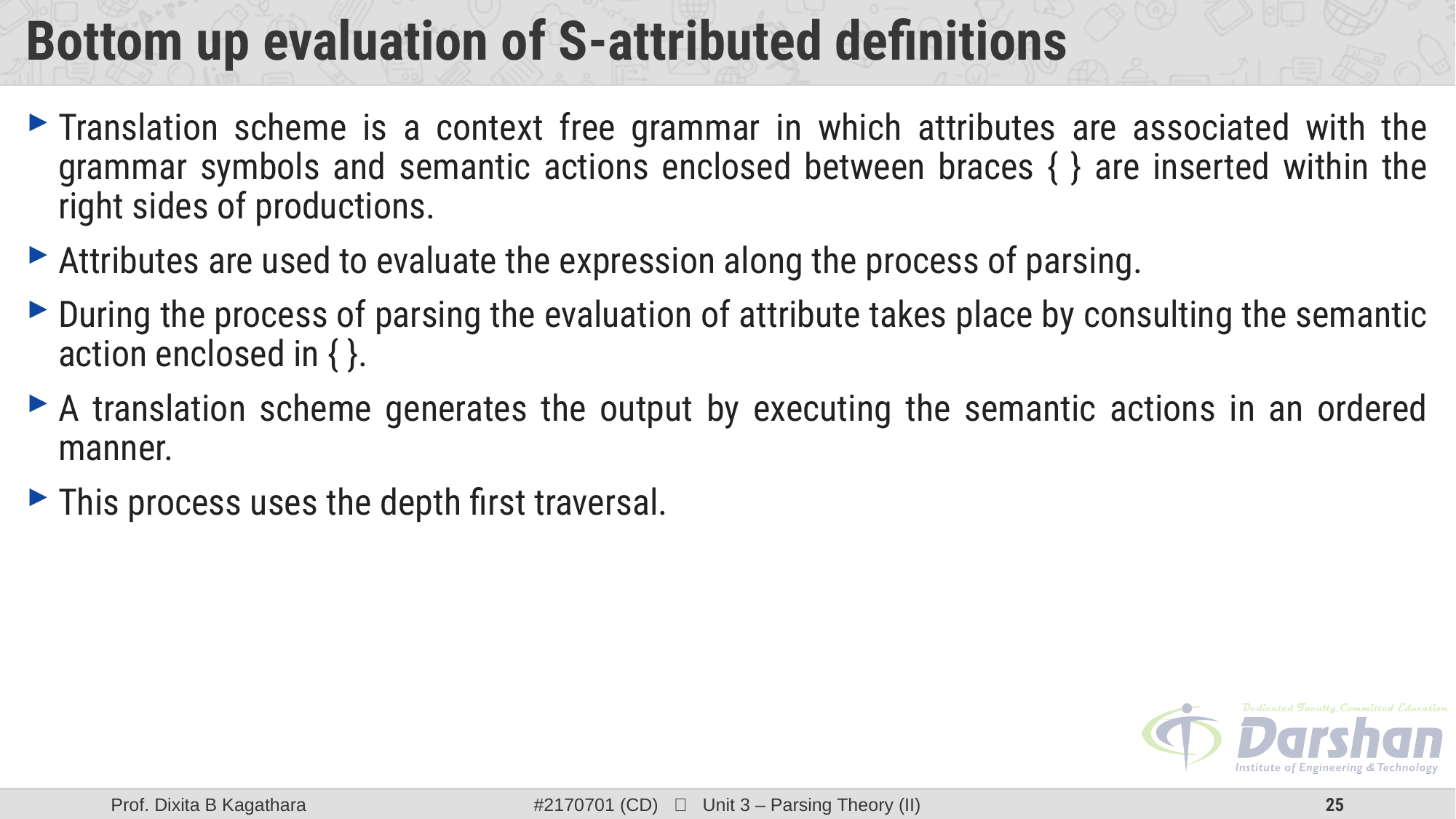

# Bottom up evaluation of S-attributed definitions
Translation scheme is a context free grammar in which attributes are associated with the grammar symbols and semantic actions enclosed between braces { } are inserted within the right sides of productions.
Attributes are used to evaluate the expression along the process of parsing.
During the process of parsing the evaluation of attribute takes place by consulting the semantic action enclosed in { }.
A translation scheme generates the output by executing the semantic actions in an ordered manner.
This process uses the depth first traversal.